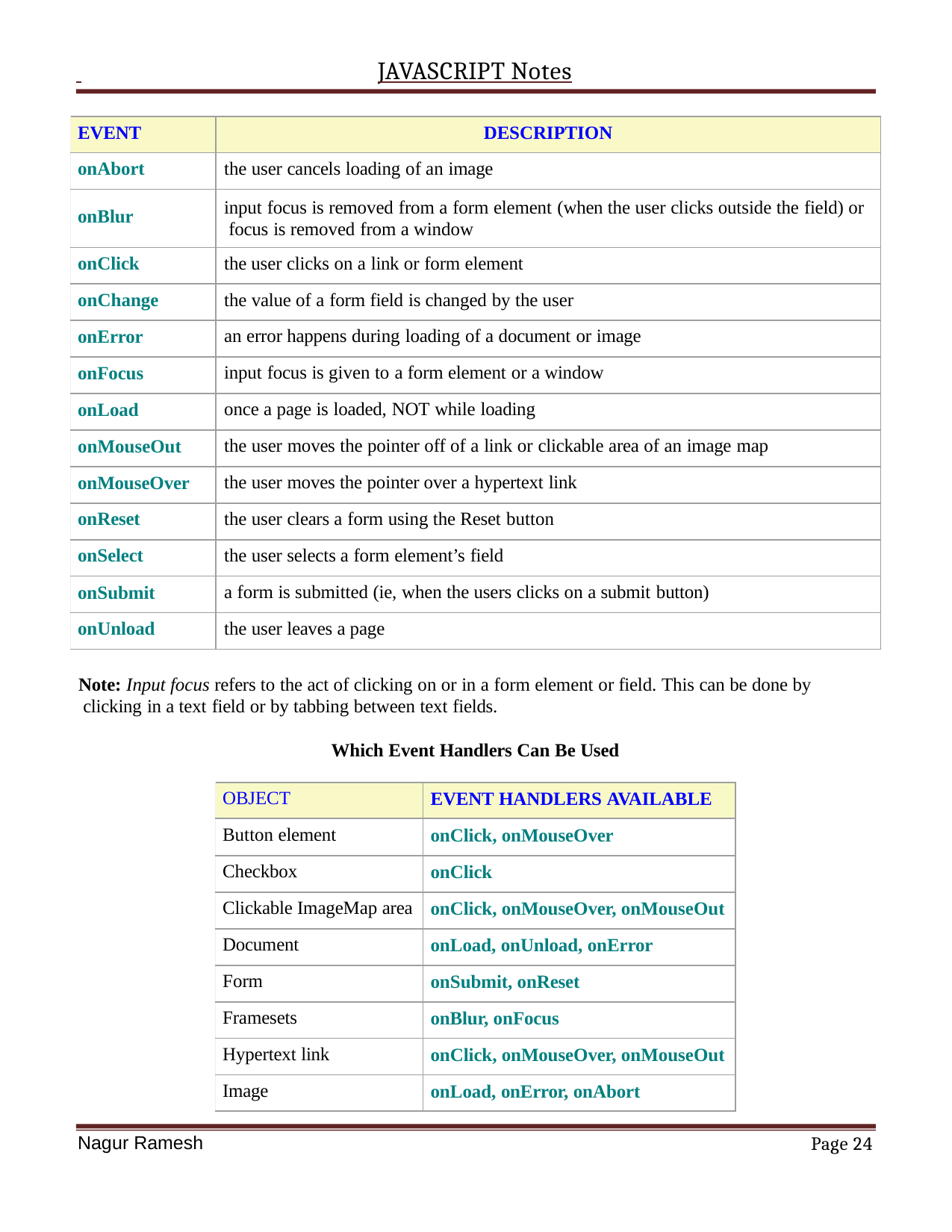

JAVASCRIPT Notes

| EVENT | DESCRIPTION |
| --- | --- |
| onAbort | the user cancels loading of an image |
| onBlur | input focus is removed from a form element (when the user clicks outside the field) or focus is removed from a window |
| onClick | the user clicks on a link or form element |
| onChange | the value of a form field is changed by the user |
| onError | an error happens during loading of a document or image |
| onFocus | input focus is given to a form element or a window |
| onLoad | once a page is loaded, NOT while loading |
| onMouseOut | the user moves the pointer off of a link or clickable area of an image map |
| onMouseOver | the user moves the pointer over a hypertext link |
| onReset | the user clears a form using the Reset button |
| onSelect | the user selects a form element’s field |
| onSubmit | a form is submitted (ie, when the users clicks on a submit button) |
| onUnload | the user leaves a page |
Note: Input focus refers to the act of clicking on or in a form element or field. This can be done by  clicking in a text field or by tabbing between text fields.

Which Event Handlers Can Be Used
| OBJECT | EVENT HANDLERS AVAILABLE |
| --- | --- |
| Button element | onClick, onMouseOver |
| Checkbox | onClick |
| Clickable ImageMap area | onClick, onMouseOver, onMouseOut |
| Document | onLoad, onUnload, onError |
| Form | onSubmit, onReset |
| Framesets | onBlur, onFocus |
| Hypertext link | onClick, onMouseOver, onMouseOut |
| Image | onLoad, onError, onAbort |

Page 24
Nagur Ramesh